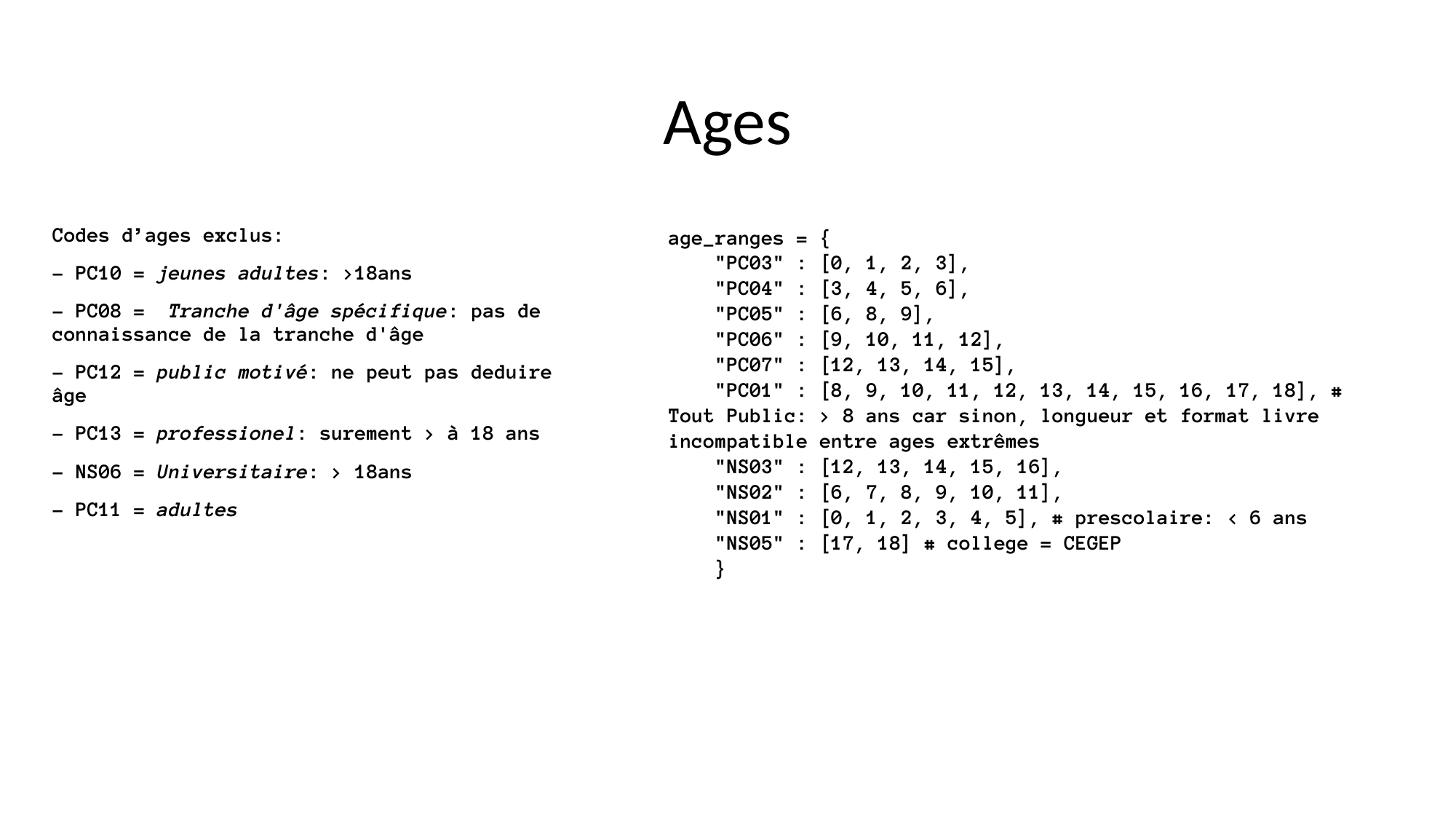

# Ages
Codes d’ages exclus:
- PC10 = jeunes adultes: >18ans
- PC08 =  Tranche d'âge spécifique: pas de connaissance de la tranche d'âge
- PC12 = public motivé: ne peut pas deduire âge
- PC13 = professionel: surement > à 18 ans
- NS06 = Universitaire: > 18ans
- PC11 = adultes
age_ranges = {
    "PC03" : [0, 1, 2, 3],
    "PC04" : [3, 4, 5, 6],
    "PC05" : [6, 8, 9],
    "PC06" : [9, 10, 11, 12],
    "PC07" : [12, 13, 14, 15],
    "PC01" : [8, 9, 10, 11, 12, 13, 14, 15, 16, 17, 18], # Tout Public: > 8 ans car sinon, longueur et format livre incompatible entre ages extrêmes
    "NS03" : [12, 13, 14, 15, 16],
    "NS02" : [6, 7, 8, 9, 10, 11],
    "NS01" : [0, 1, 2, 3, 4, 5], # prescolaire: < 6 ans
    "NS05" : [17, 18] # college = CEGEP
    }